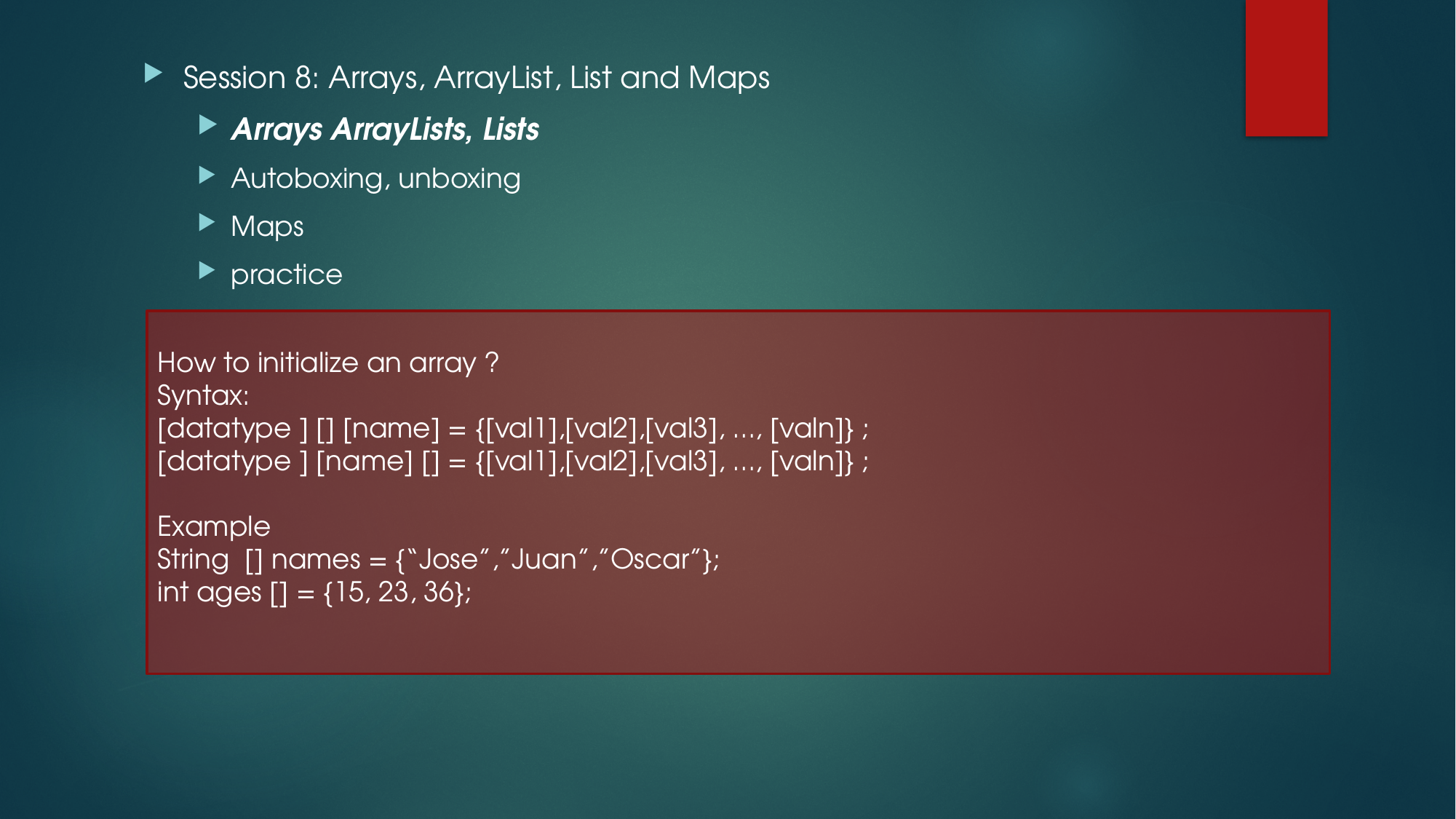

Session 8: Arrays, ArrayList, List and Maps
Arrays ArrayLists, Lists
Autoboxing, unboxing
Maps
practice

How to initialize an array ?
Syntax:
[datatype ] [] [name] = {[val1],[val2],[val3], …, [valn]} ;
[datatype ] [name] [] = {[val1],[val2],[val3], …, [valn]} ;

Example
String  [] names = {“Jose”,”Juan”,”Oscar”};
int ages [] = {15, 23, 36};